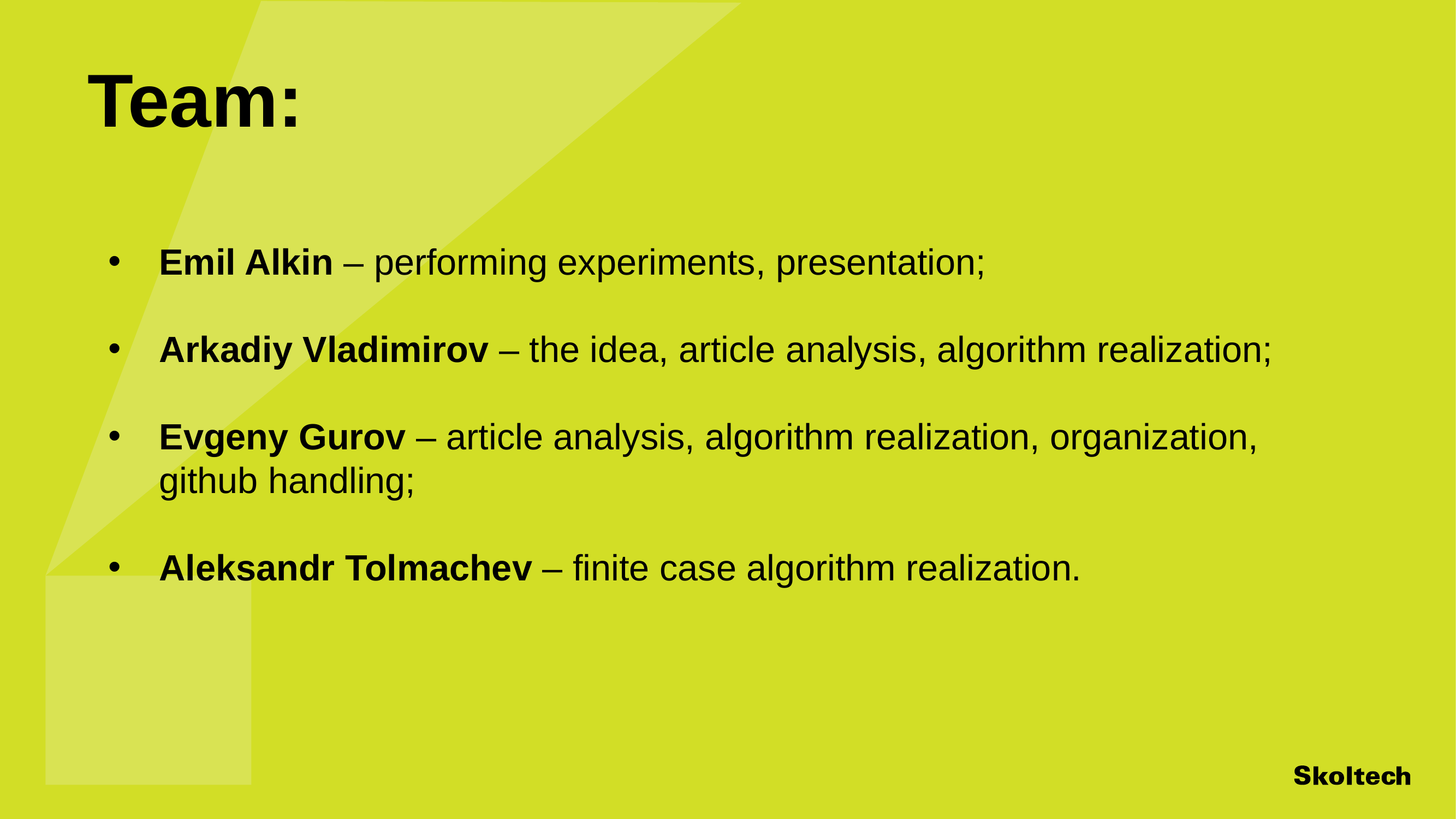

# Team:

 Emil Alkin – performing experiments, presentation;

Arkadiy Vladimirov – the idea, article analysis, algorithm realization;

Evgeny Gurov – article analysis, algorithm realization, organization, github handling;

Aleksandr Tolmachev – finite case algorithm realization.